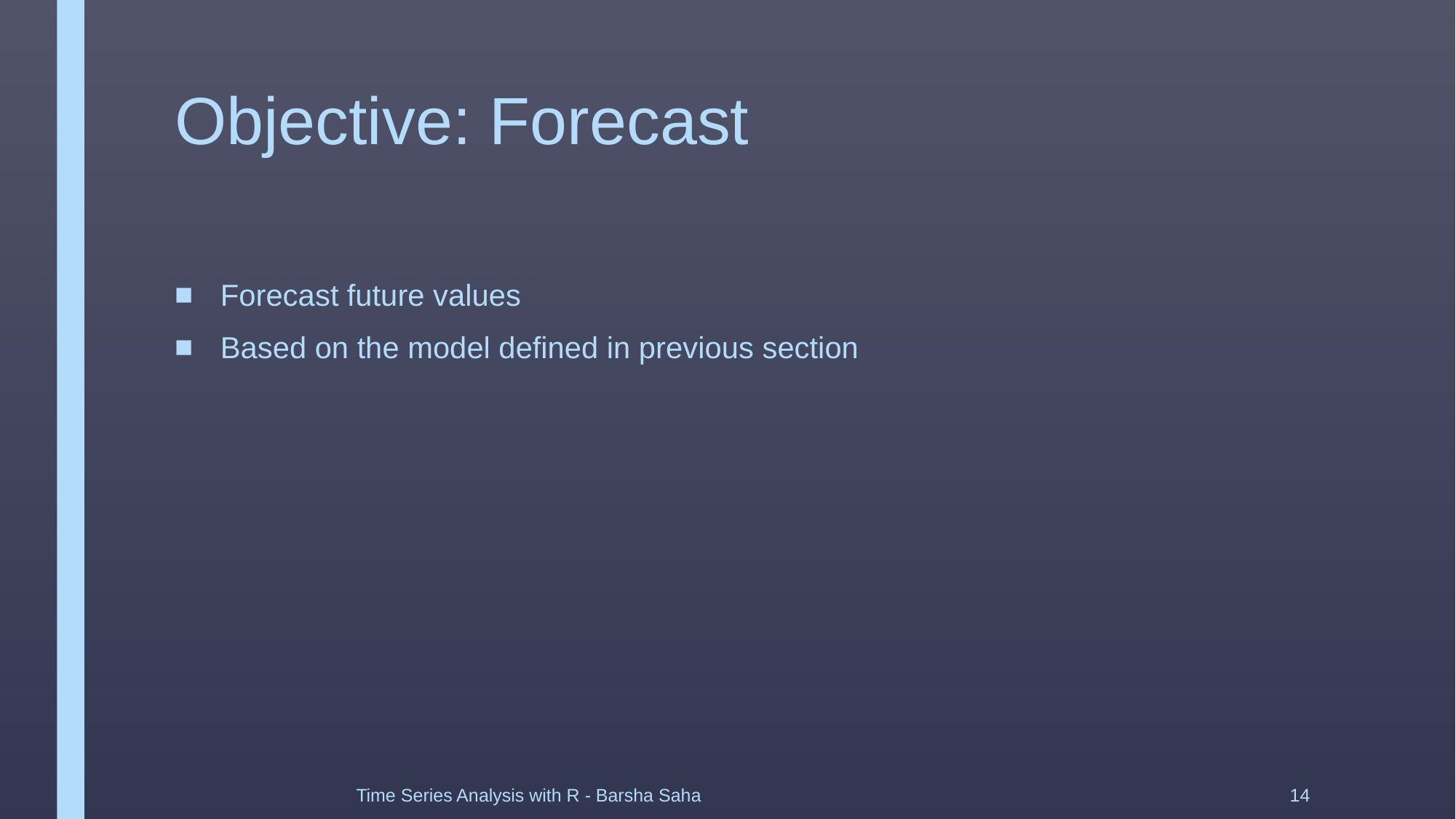

# Objective: Forecast
Forecast future values
Based on the model defined in previous section
Time Series Analysis with R - Barsha Saha
14